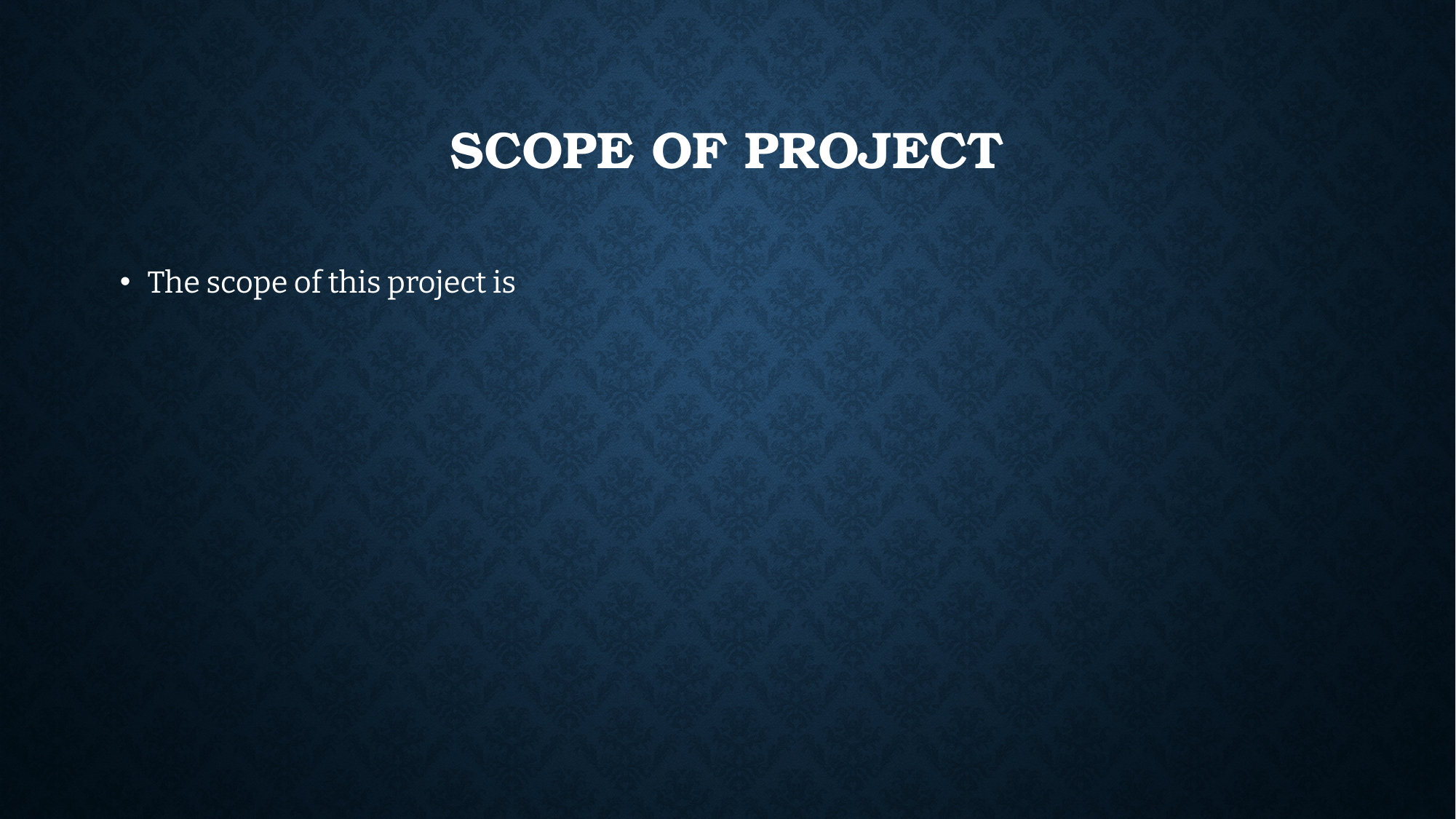

# Scope of project
The scope of this project is